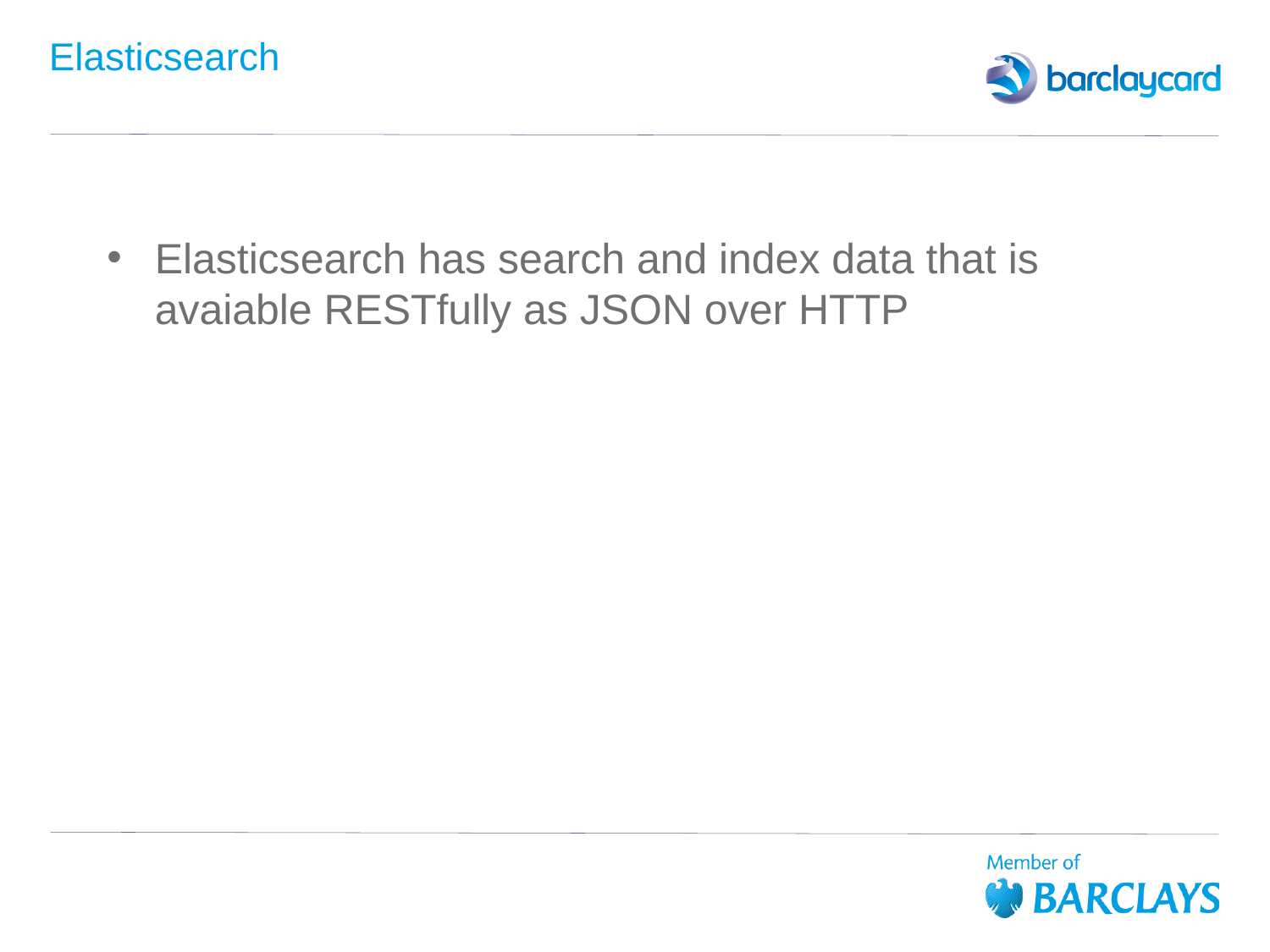

# Elasticsearch
Elasticsearch has search and index data that is avaiable RESTfully as JSON over HTTP